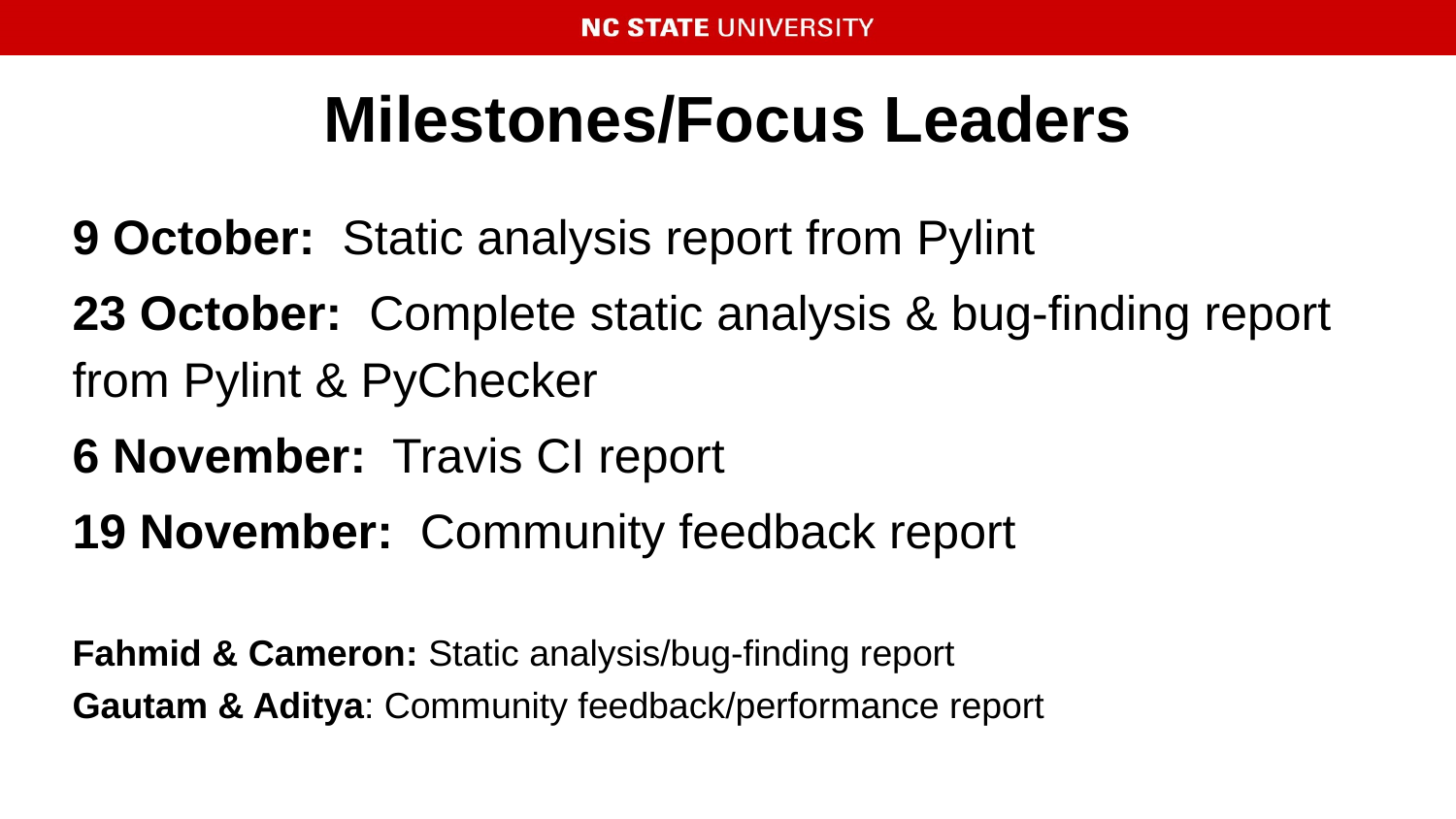

Milestones/Focus Leaders
9 October:  Static analysis report from Pylint
23 October:  Complete static analysis & bug-finding report from Pylint & PyChecker
6 November:  Travis CI report
19 November:  Community feedback report
Fahmid & Cameron: Static analysis/bug-finding report
Gautam & Aditya: Community feedback/performance report